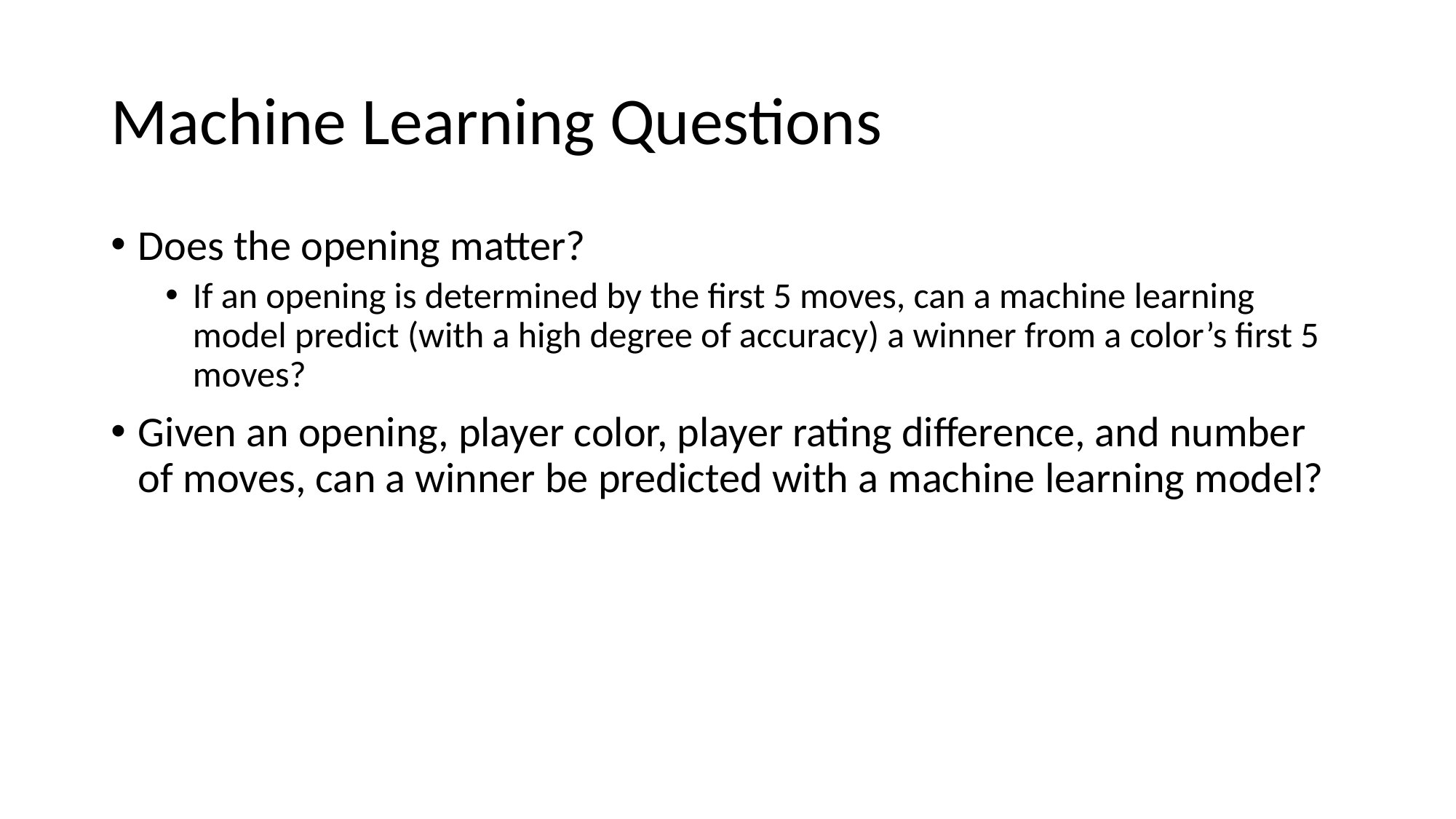

# Machine Learning Questions
Does the opening matter?
If an opening is determined by the first 5 moves, can a machine learning model predict (with a high degree of accuracy) a winner from a color’s first 5 moves?
Given an opening, player color, player rating difference, and number of moves, can a winner be predicted with a machine learning model?